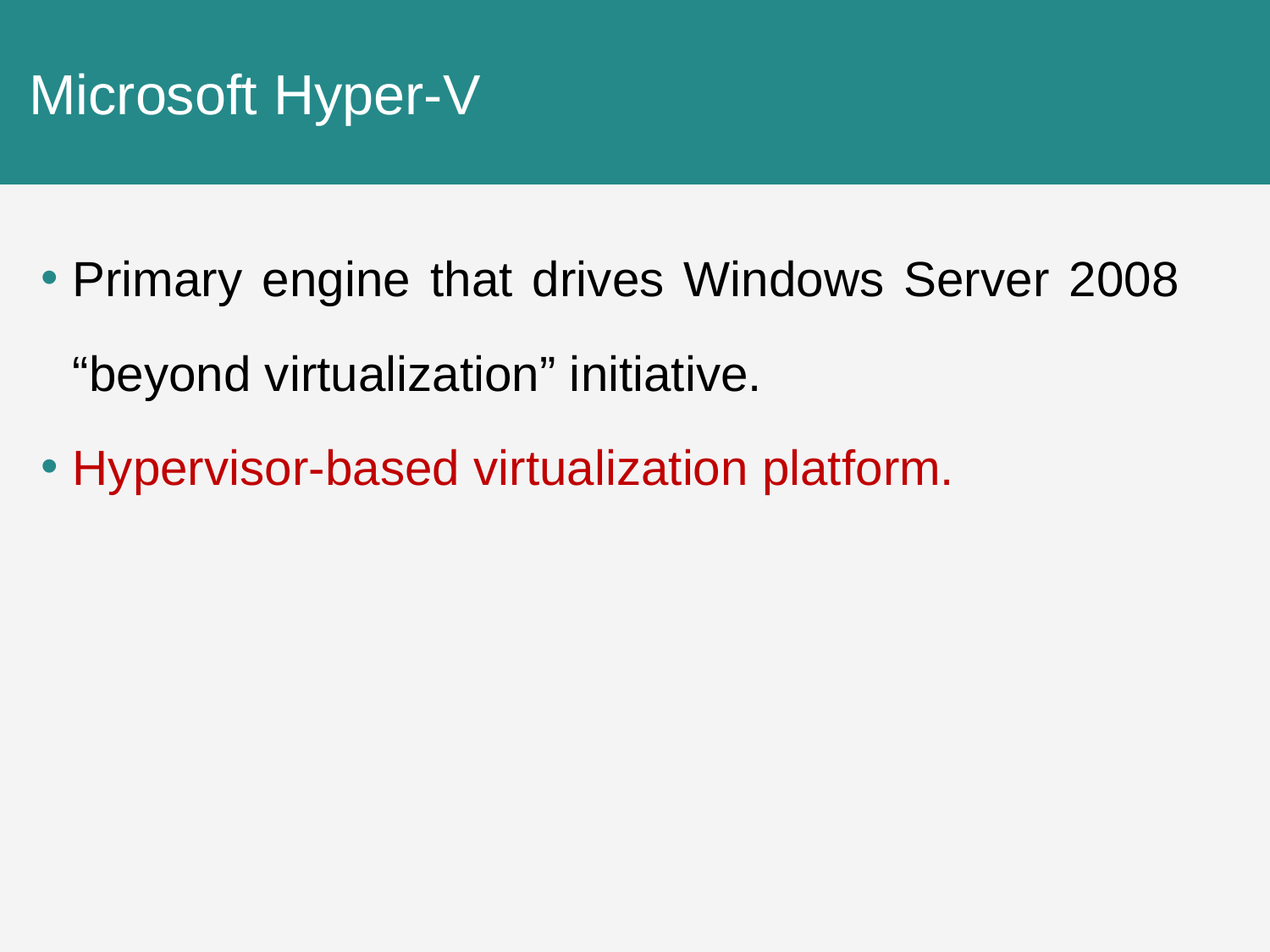

# Microsoft Hyper-V
Primary engine that drives Windows Server 2008 “beyond virtualization” initiative.
Hypervisor-based virtualization platform.